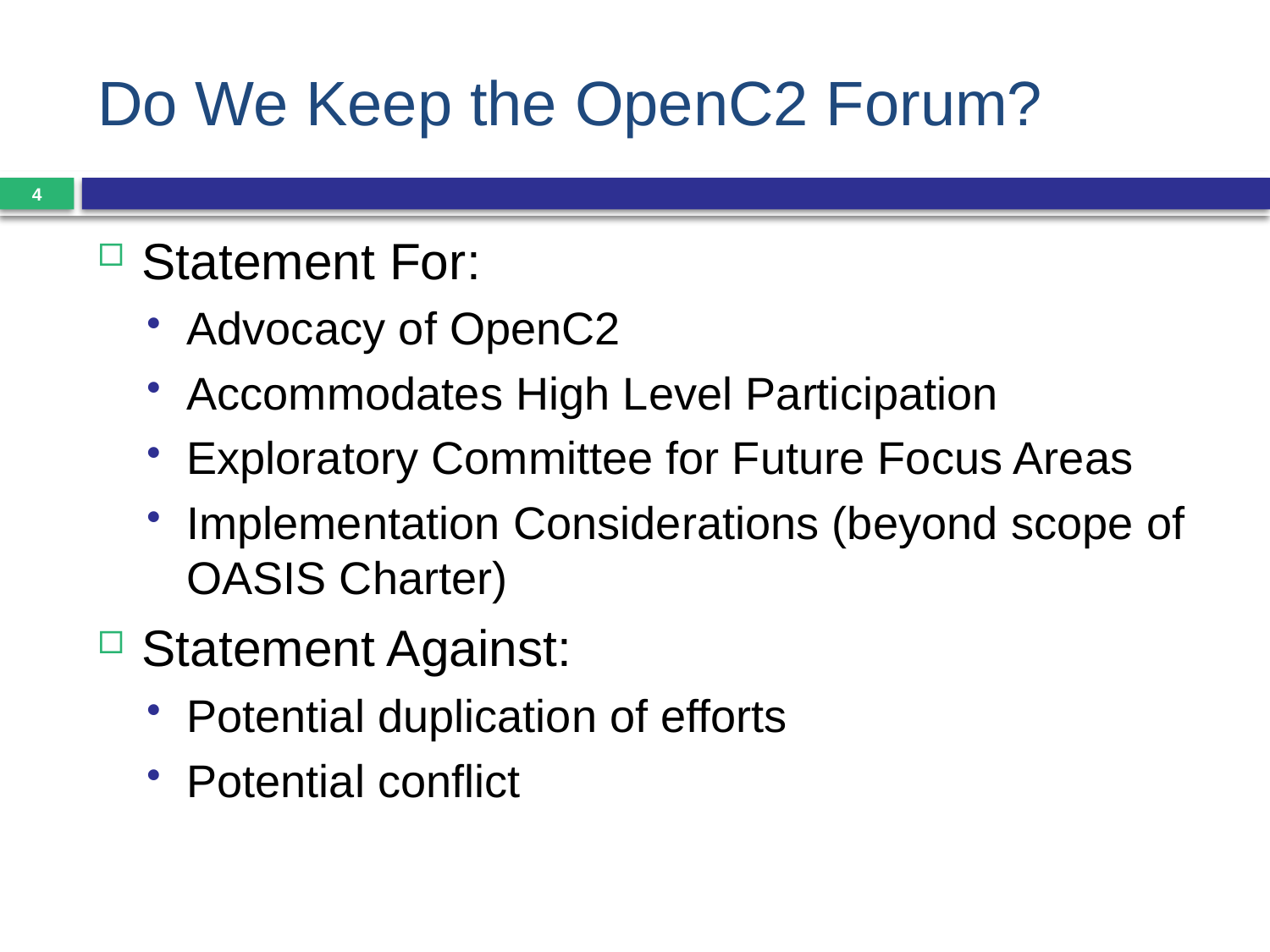

# Do We Keep the OpenC2 Forum?
4
Statement For:
Advocacy of OpenC2
Accommodates High Level Participation
Exploratory Committee for Future Focus Areas
Implementation Considerations (beyond scope of OASIS Charter)
Statement Against:
Potential duplication of efforts
Potential conflict